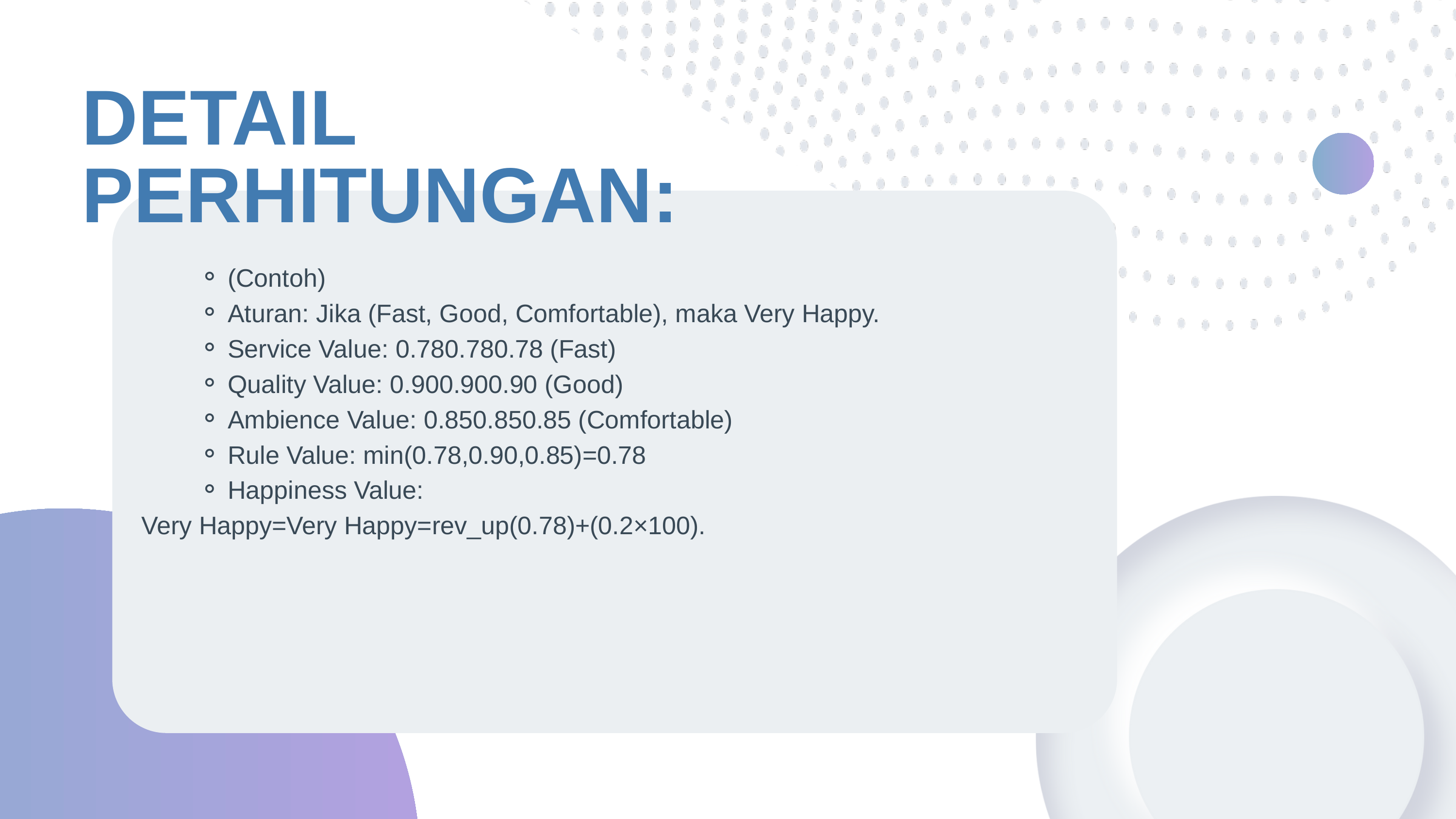

DETAIL PERHITUNGAN:

(Contoh)
Aturan: Jika (Fast, Good, Comfortable), maka Very Happy.
Service Value: 0.780.780.78 (Fast)
Quality Value: 0.900.900.90 (Good)
Ambience Value: 0.850.850.85 (Comfortable)
Rule Value: min(0.78,0.90,0.85)=0.78
Happiness Value:
Very Happy=Very Happy=rev_up(0.78)+(0.2×100).